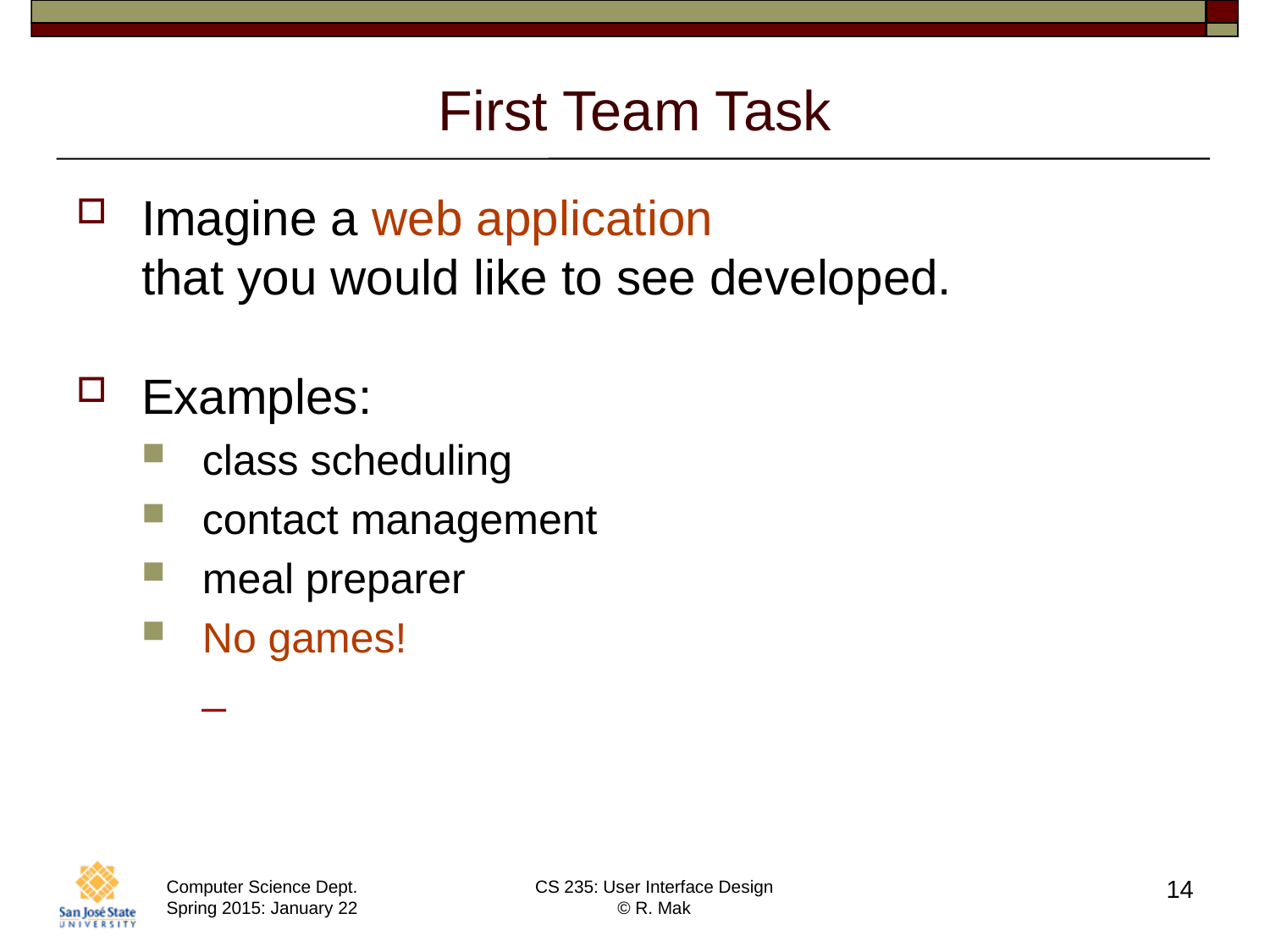

# First Team Task
Imagine a web application
that you would like to see developed.

Examples:
class scheduling
contact management
meal preparer
No games!
_
14